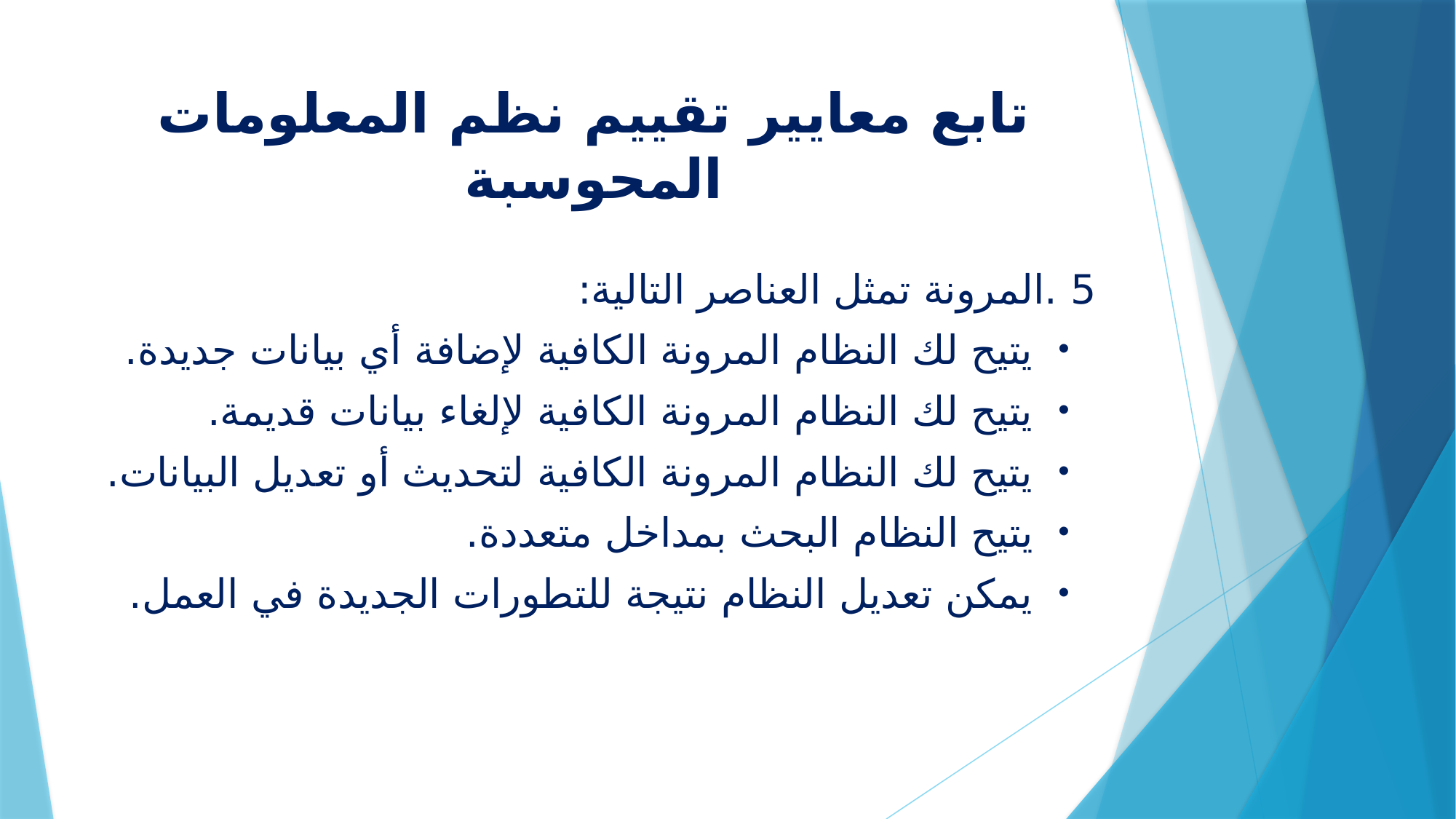

# تابع معايير تقييم نظم المعلومات المحوسبة
5 .المرونة تمثل العناصر التالية:
يتيح لك النظام المرونة الكافية لإضافة أي بيانات جديدة.
يتيح لك النظام المرونة الكافية لإلغاء بيانات قديمة.
يتيح لك النظام المرونة الكافية لتحديث أو تعديل البيانات.
يتيح النظام البحث بمداخل متعددة.
يمكن تعديل النظام نتيجة للتطورات الجديدة في العمل.